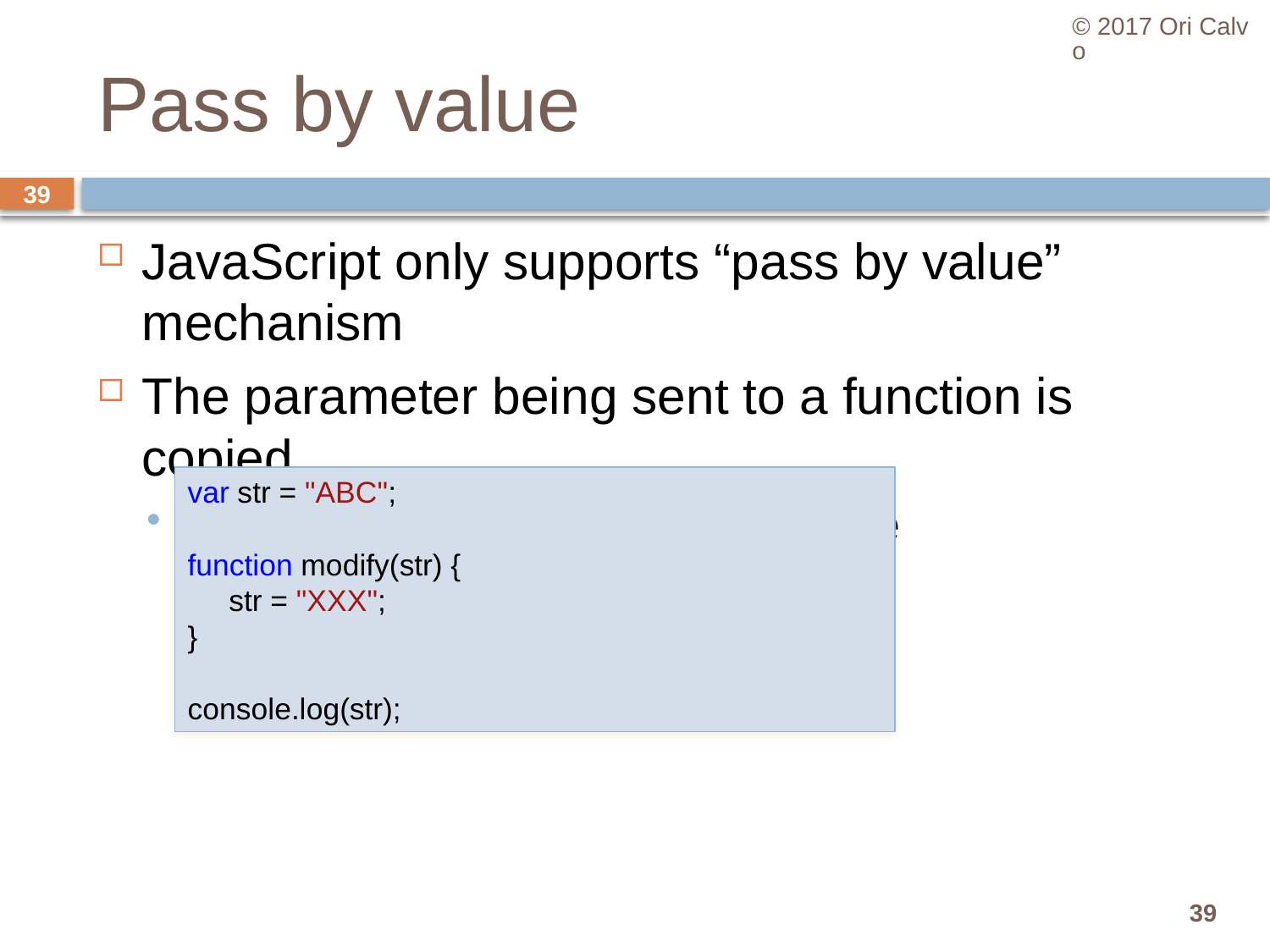

© 2017 Ori Calvo
# Pass by value
39
JavaScript only supports “pass by value” mechanism
The parameter being sent to a function is copied
Whether it is a reference or a value
var str = "ABC";

function modify(str) {
     str = "XXX";
}

console.log(str);